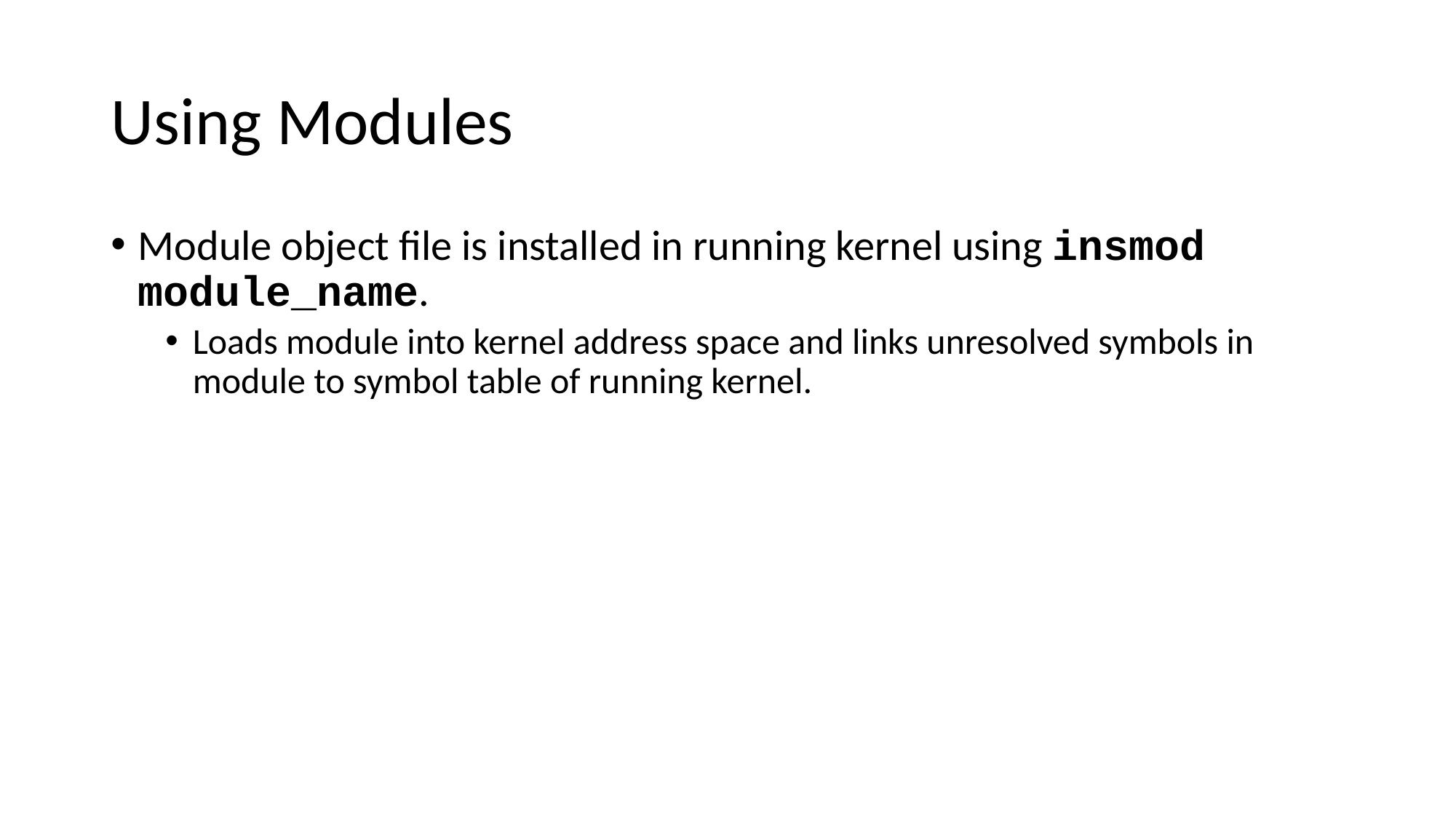

# Using Modules
Module object file is installed in running kernel using insmod module_name.
Loads module into kernel address space and links unresolved symbols in module to symbol table of running kernel.